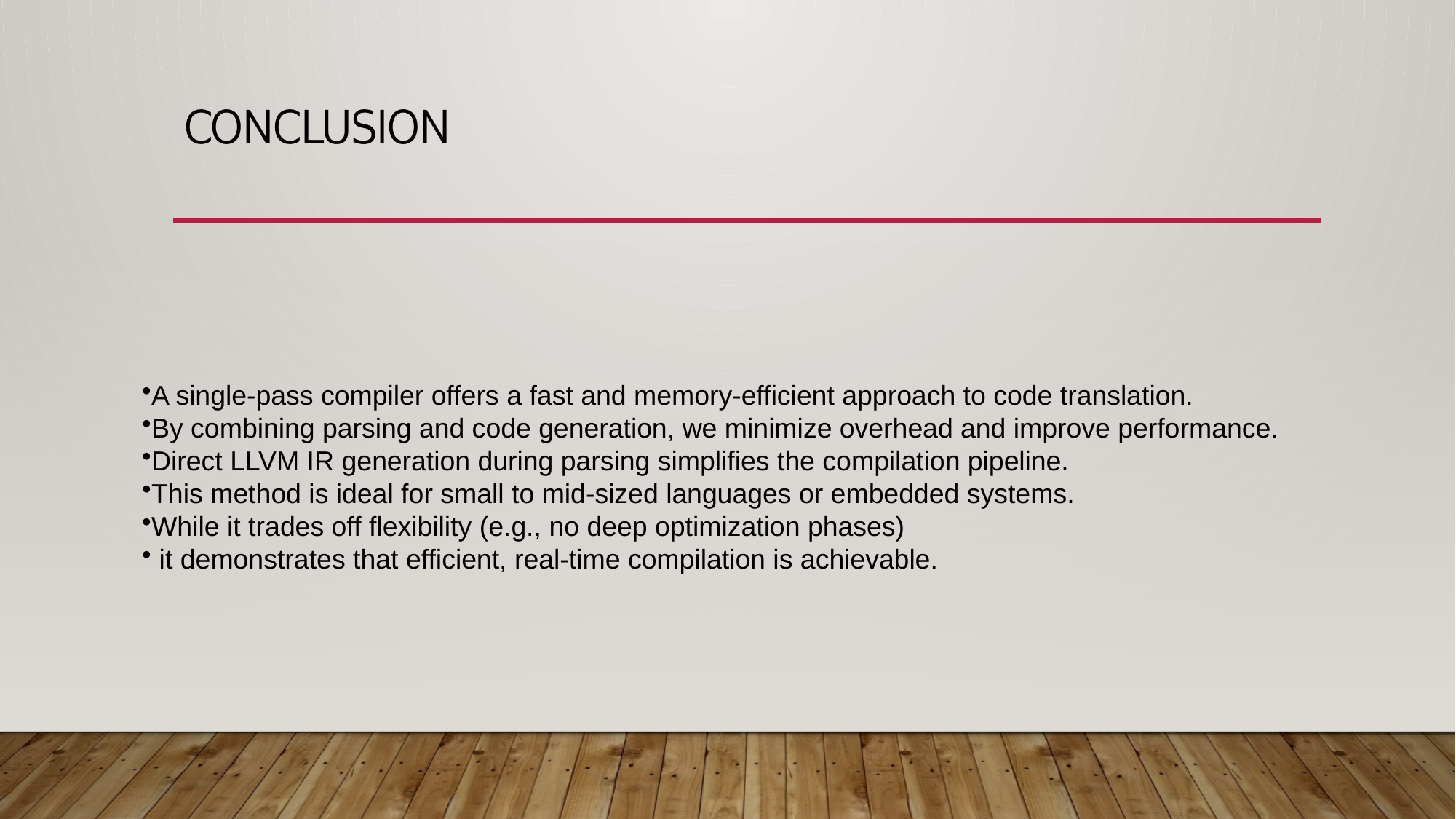

# Conclusion
A single-pass compiler offers a fast and memory-efficient approach to code translation.
By combining parsing and code generation, we minimize overhead and improve performance.
Direct LLVM IR generation during parsing simplifies the compilation pipeline.
This method is ideal for small to mid-sized languages or embedded systems.
While it trades off flexibility (e.g., no deep optimization phases)
 it demonstrates that efficient, real-time compilation is achievable.